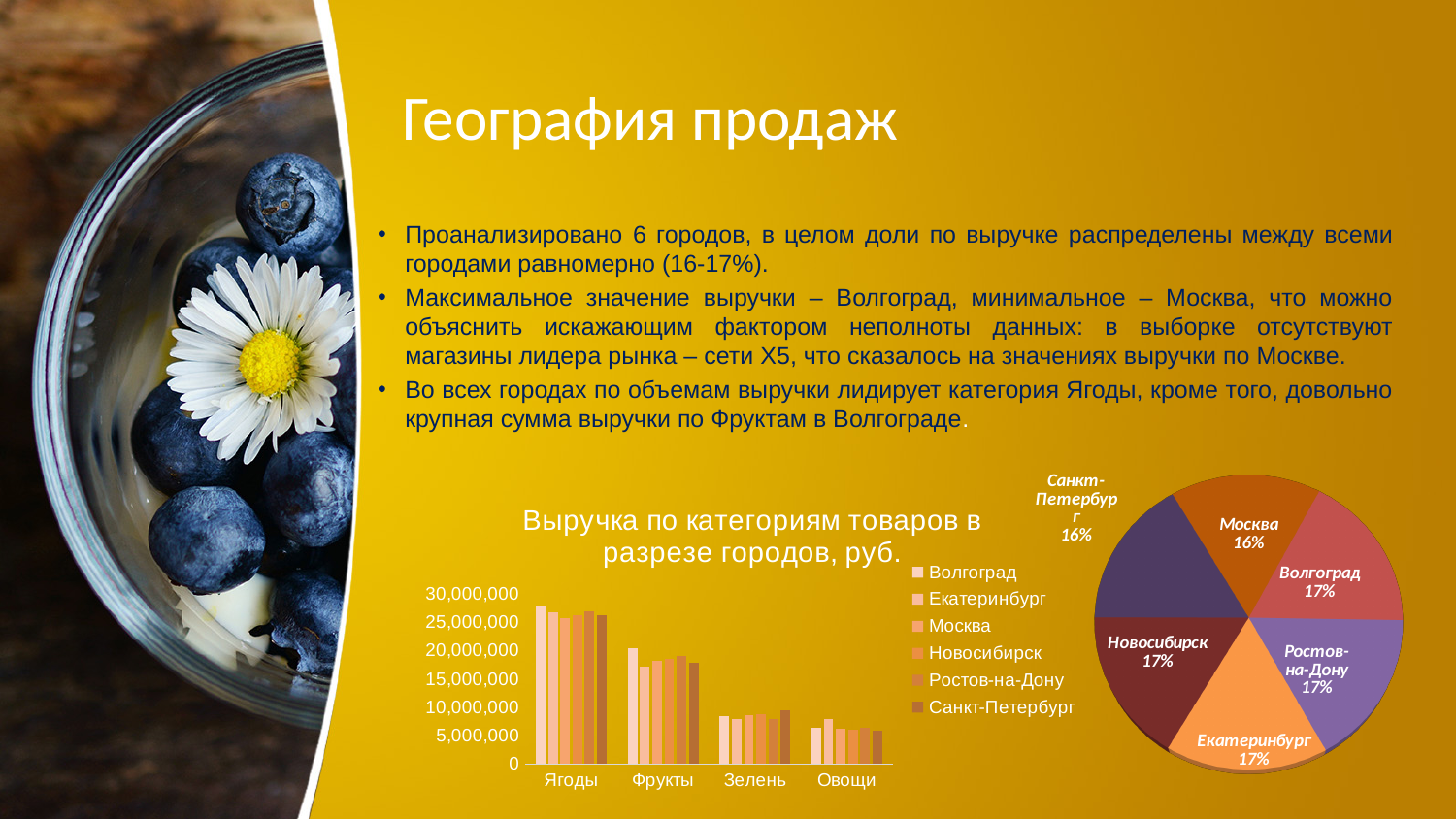

# География продаж
Проанализировано 6 городов, в целом доли по выручке распределены между всеми городами равномерно (16-17%).
Максимальное значение выручки – Волгоград, минимальное – Москва, что можно объяснить искажающим фактором неполноты данных: в выборке отсутствуют магазины лидера рынка – сети Х5, что сказалось на значениях выручки по Москве.
Во всех городах по объемам выручки лидирует категория Ягоды, кроме того, довольно крупная сумма выручки по Фруктам в Волгограде.

[unsupported chart]

### Chart: Выручка по категориям товаров в разрезе городов, руб.

| Category | Волгоград | Екатеринбург | Москва | Новосибирск | Ростов-на-Дону | Санкт-Петербург |
|---|---|---|---|---|---|---|
| Ягоды | 27830405.0 | 26671405.0 | 25676770.0 | 26279470.0 | 26843205.0 | 26207180.0 |
| Фрукты | 20429790.0 | 17226650.0 | 18107500.0 | 18531940.0 | 19015460.0 | 17913000.0 |
| Зелень | 8491935.0 | 7913150.0 | 8678320.0 | 8794425.0 | 7929615.0 | 9468940.0 |
| Овощи | 6309750.0 | 7883490.0 | 6162495.0 | 6028135.0 | 6383075.0 | 5905755.0 |